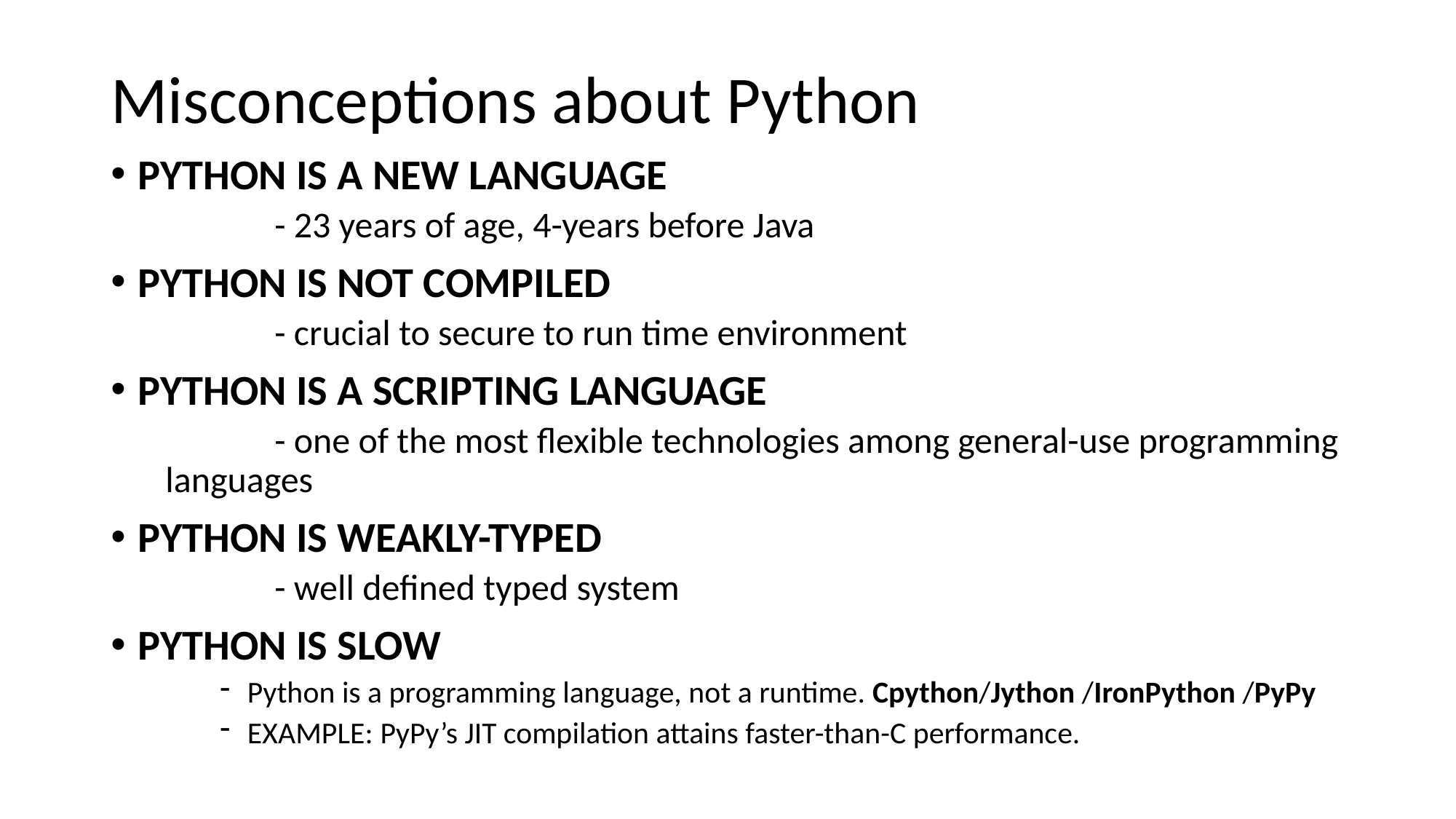

# Misconceptions about Python
PYTHON IS A NEW LANGUAGE
	- 23 years of age, 4-years before Java
PYTHON IS NOT COMPILED
	- crucial to secure to run time environment
PYTHON IS A SCRIPTING LANGUAGE
	- one of the most flexible technologies among general-use programming languages
PYTHON IS WEAKLY-TYPED
	- well defined typed system
PYTHON IS SLOW
Python is a programming language, not a runtime. Cpython/Jython /IronPython /PyPy
Example: PyPy’s JIT compilation attains faster-than-C performance.